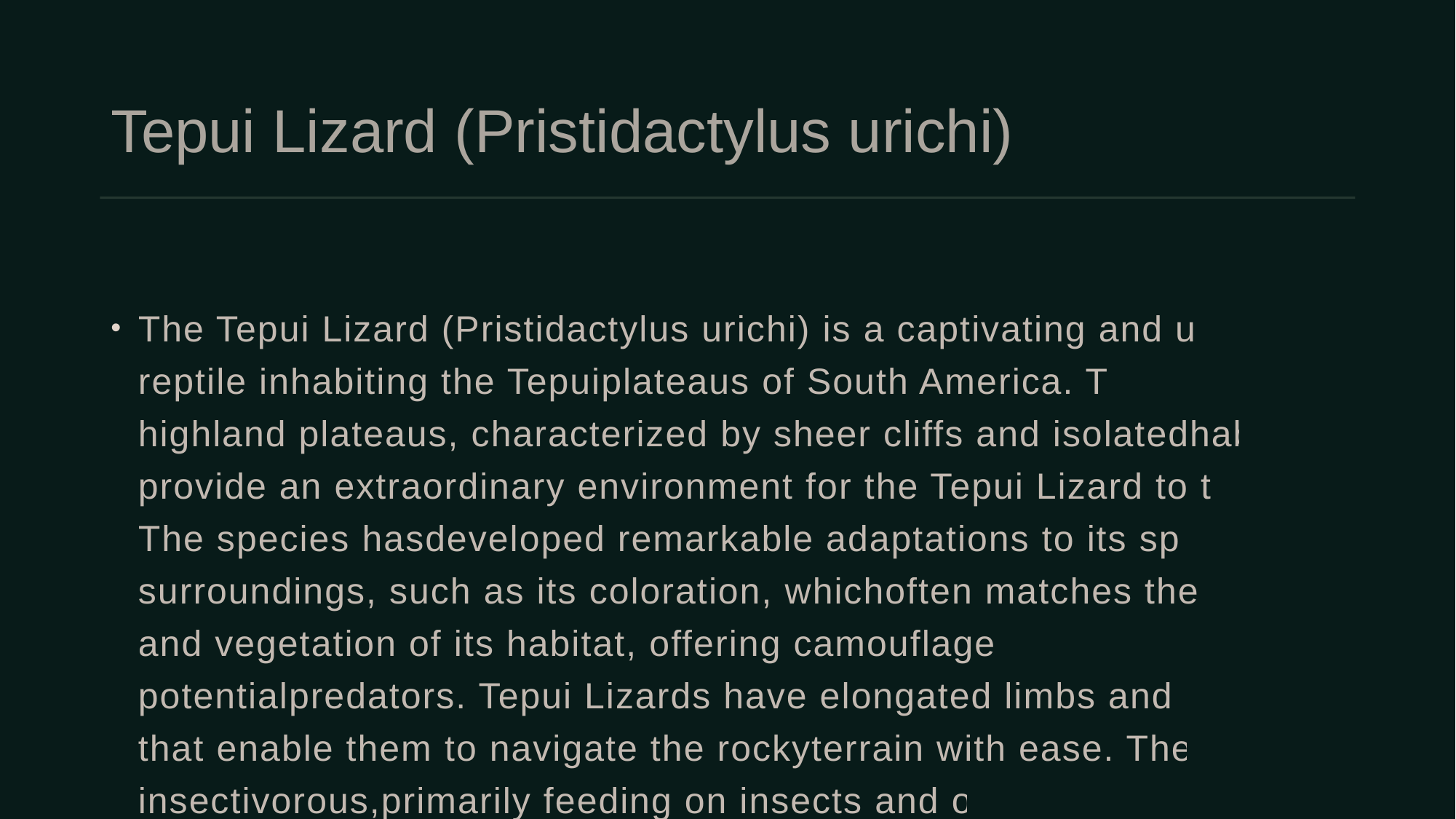

# Tepui Lizard (Pristidactylus urichi)
The Tepui Lizard (Pristidactylus urichi) is a captivating and unique reptile inhabiting the Tepuiplateaus of South America. These highland plateaus, characterized by sheer cliffs and isolatedhabitats, provide an extraordinary environment for the Tepui Lizard to thrive. The species hasdeveloped remarkable adaptations to its specific surroundings, such as its coloration, whichoften matches the rocks and vegetation of its habitat, offering camouflage from potentialpredators. Tepui Lizards have elongated limbs and digits that enable them to navigate the rockyterrain with ease. They are insectivorous,primarily feeding on insects and other smallinvertebrates found within their ecosystem. Dueto the remoteness of their habitat and theunique conditions of the Tepui plateaus, theselizards have limited ranges, making themecologically significant as potential indicators ofthe overall health and stability of these isolatedecosystems. Despite these intriguingcharacteristics, the Tepui Lizard remainsrelatively understudied, emphasizing theimportance of further research to gain insightsinto the species' biology and ecology forconservation purposes and to appreciate its rolein these enigmatic highland habitats.***END OF PAGE 4******START OF PAGE 5***